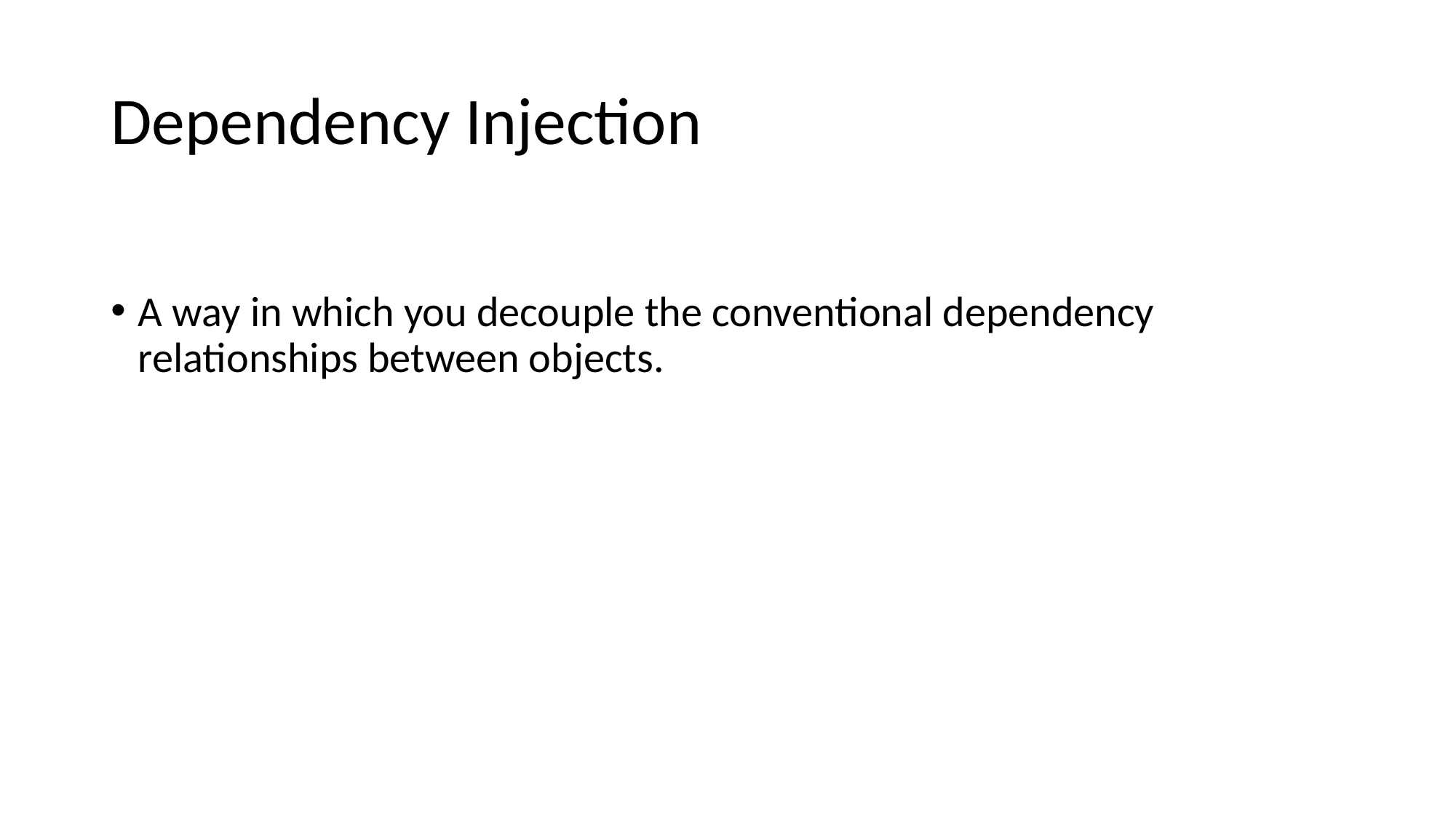

# Dependency Injection

A way in which you decouple the conventional dependency relationships between objects.